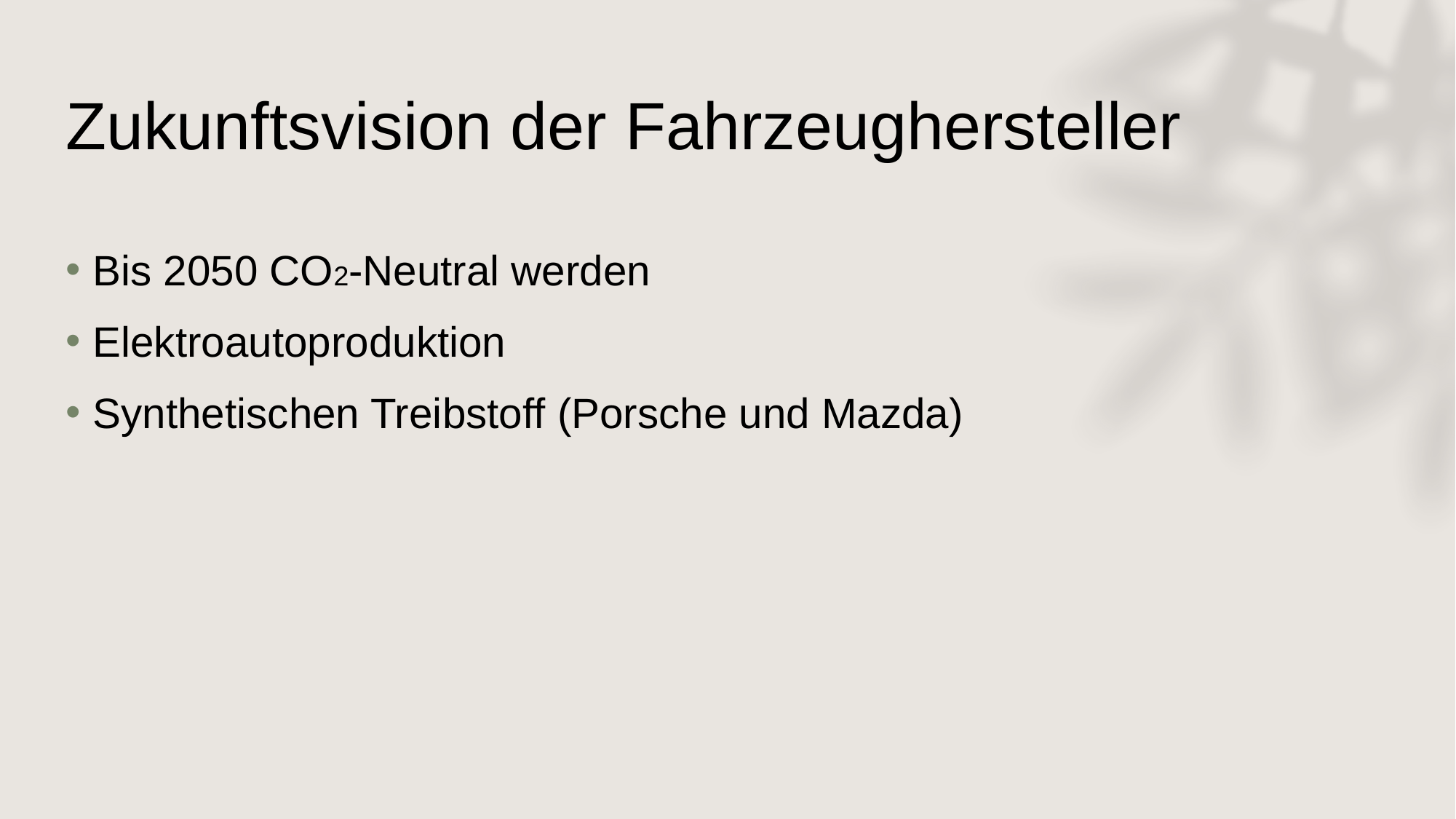

# Zukunftsvision der Fahrzeughersteller
Bis 2050 CO2-Neutral werden
Elektroautoproduktion
Synthetischen Treibstoff (Porsche und Mazda)